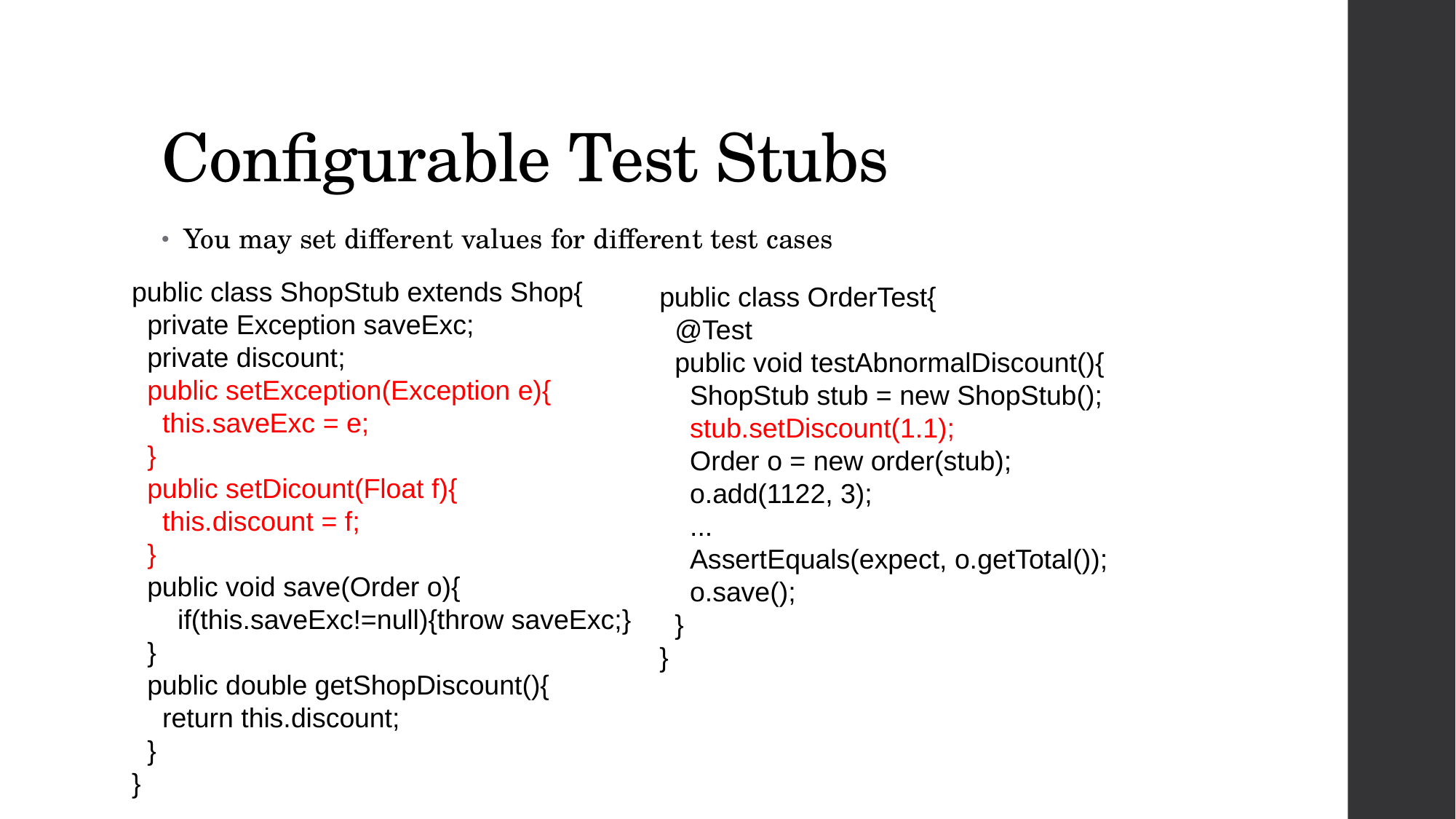

# Configurable Test Stubs
You may set different values for different test cases

public class ShopStub extends Shop{
  private Exception saveExc;
  private discount;
  public setException(Exception e){
    this.saveExc = e;
  }
  public setDicount(Float f){
    this.discount = f;
  }
  public void save(Order o){
      if(this.saveExc!=null){throw saveExc;}
  }
  public double getShopDiscount(){
    return this.discount;
  }
}
public class OrderTest{
  @Test
  public void testAbnormalDiscount(){
    ShopStub stub = new ShopStub();
    stub.setDiscount(1.1);
    Order o = new order(stub);
    o.add(1122, 3);
    ...
    AssertEquals(expect, o.getTotal());
    o.save();
  }
}